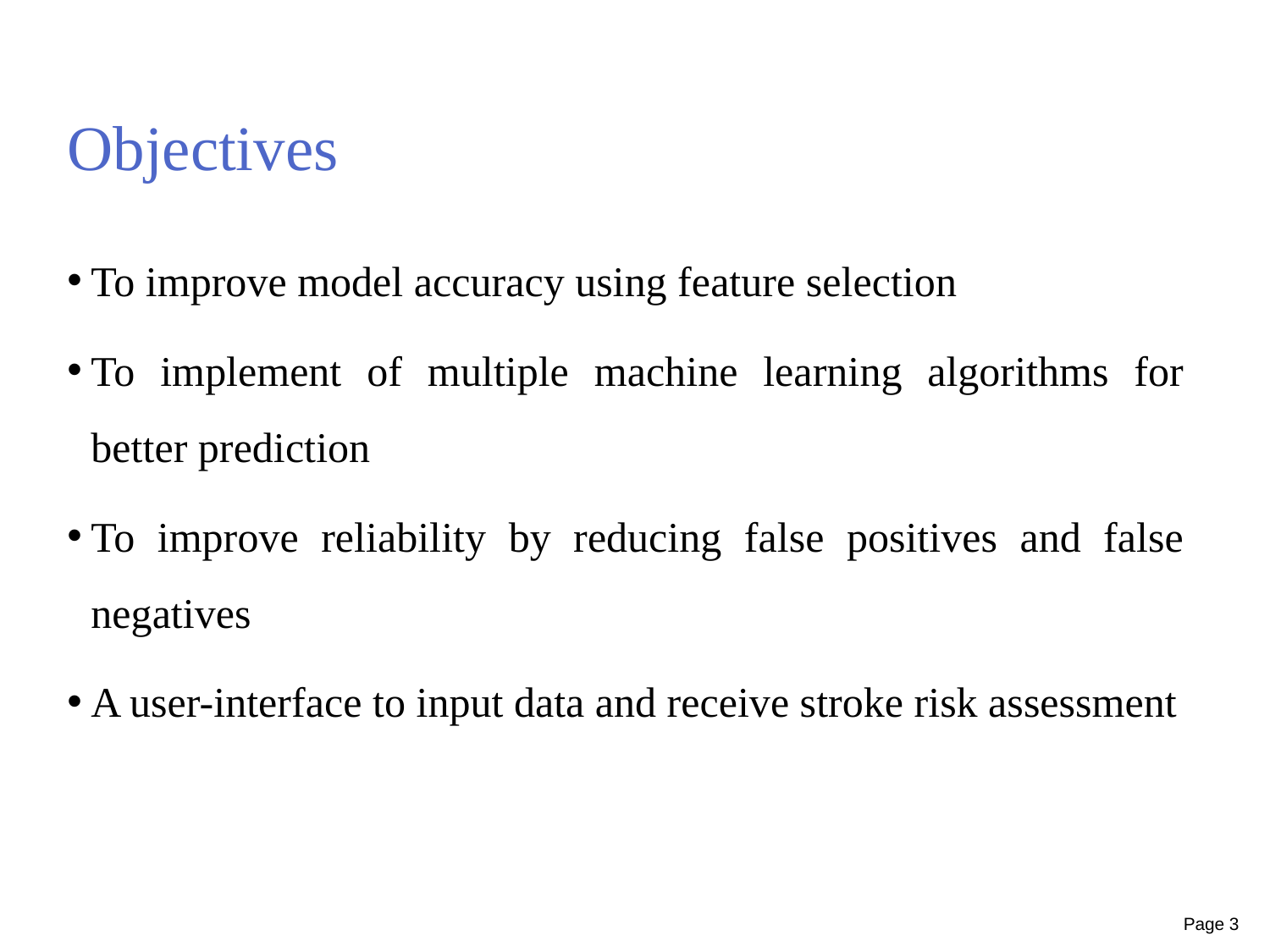

# Objectives
To improve model accuracy using feature selection
To implement of multiple machine learning algorithms for better prediction
To improve reliability by reducing false positives and false negatives
A user-interface to input data and receive stroke risk assessment
Page 3